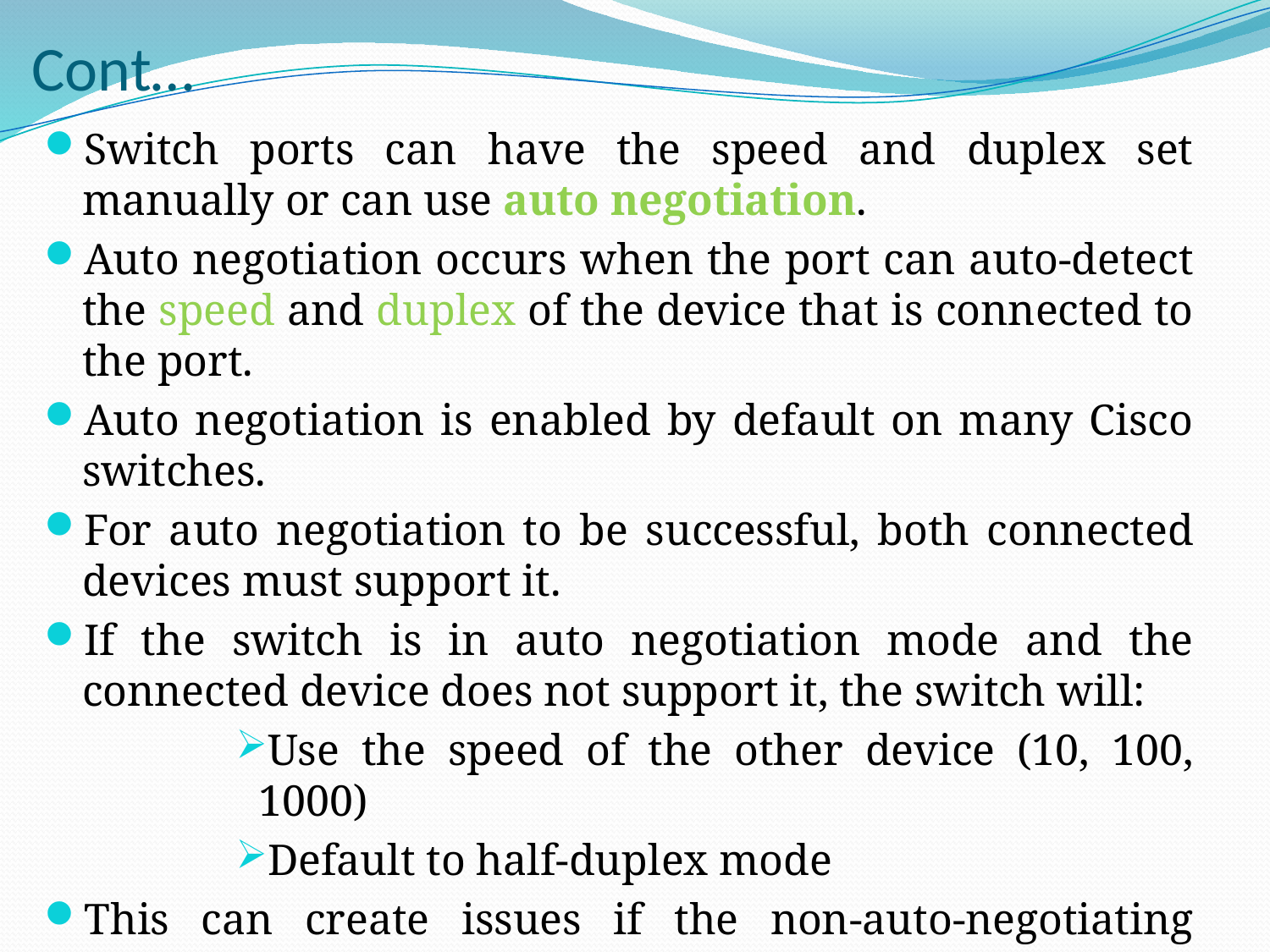

# Cont…
Switch ports can have the speed and duplex set manually or can use auto negotiation.
Auto negotiation occurs when the port can auto-detect the speed and duplex of the device that is connected to the port.
Auto negotiation is enabled by default on many Cisco switches.
For auto negotiation to be successful, both connected devices must support it.
If the switch is in auto negotiation mode and the connected device does not support it, the switch will:
Use the speed of the other device (10, 100, 1000)
Default to half-duplex mode
This can create issues if the non-auto-negotiating device is set to full duplex mode, because the switch defaults to half-duplex.